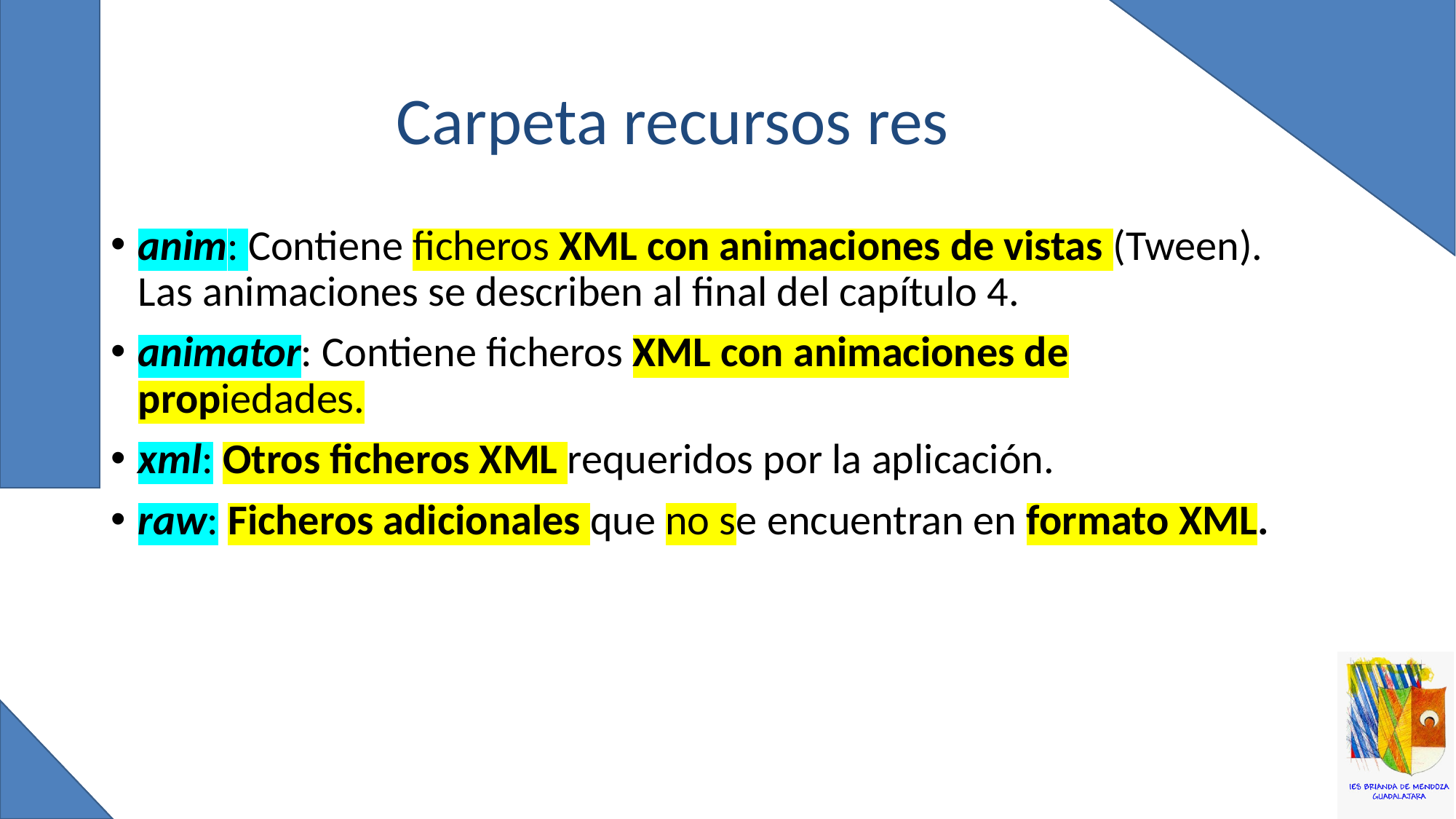

# Carpeta recursos res
anim: Contiene ficheros XML con animaciones de vistas (Tween). Las animaciones se describen al final del capítulo 4.
animator: Contiene ficheros XML con animaciones de propiedades.
xml: Otros ficheros XML requeridos por la aplicación.
raw: Ficheros adicionales que no se encuentran en formato XML.